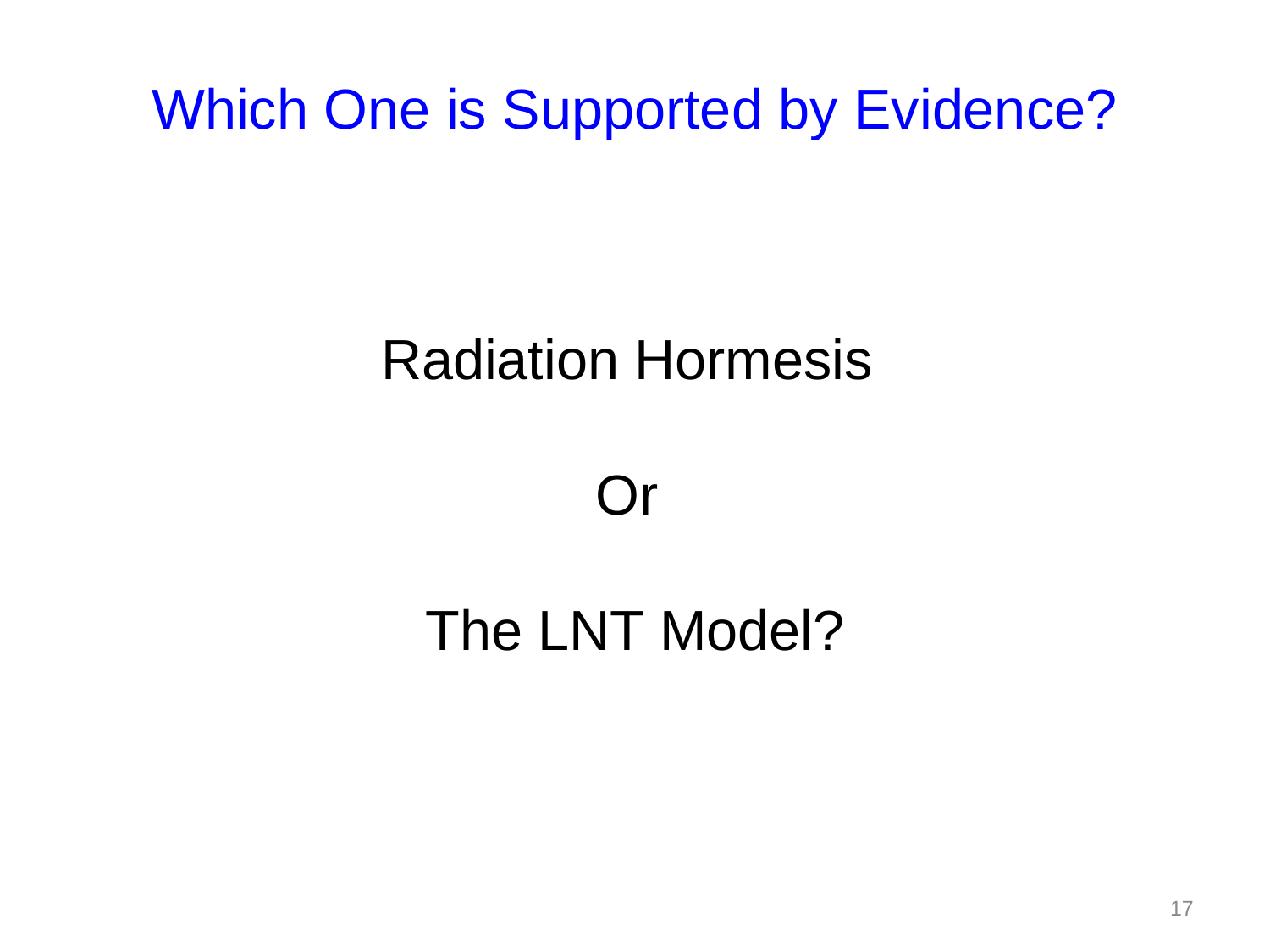

Which One is Supported by Evidence?
Radiation Hormesis

Or

The LNT Model?
17